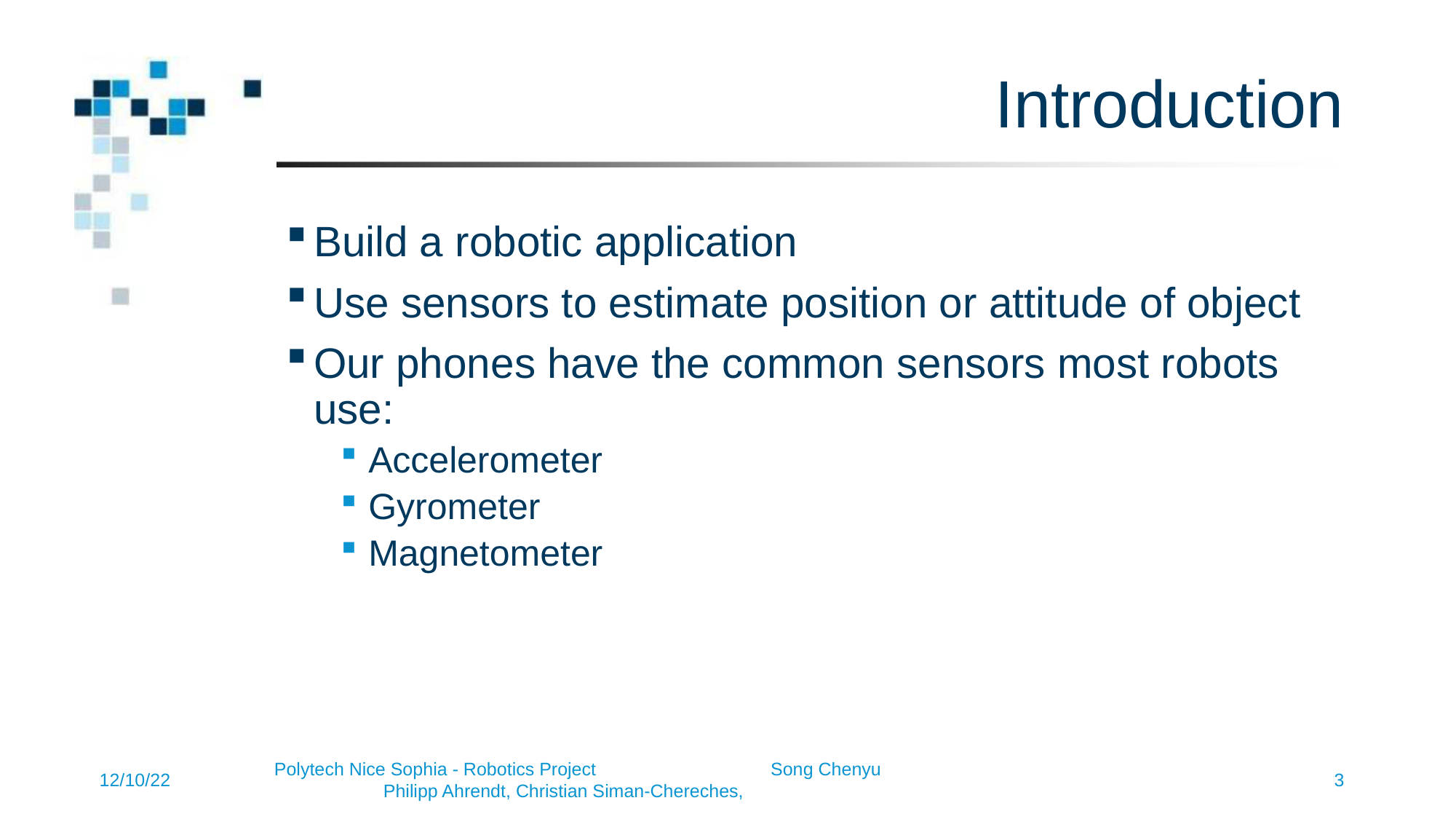

# Introduction
Build a robotic application
Use sensors to estimate position or attitude of object
Our phones have the common sensors most robots use:
Accelerometer
Gyrometer
Magnetometer
3
Polytech Nice Sophia - Robotics Project 		Philipp Ahrendt, Christian Siman-Chereches, Song Chenyu
12/10/22